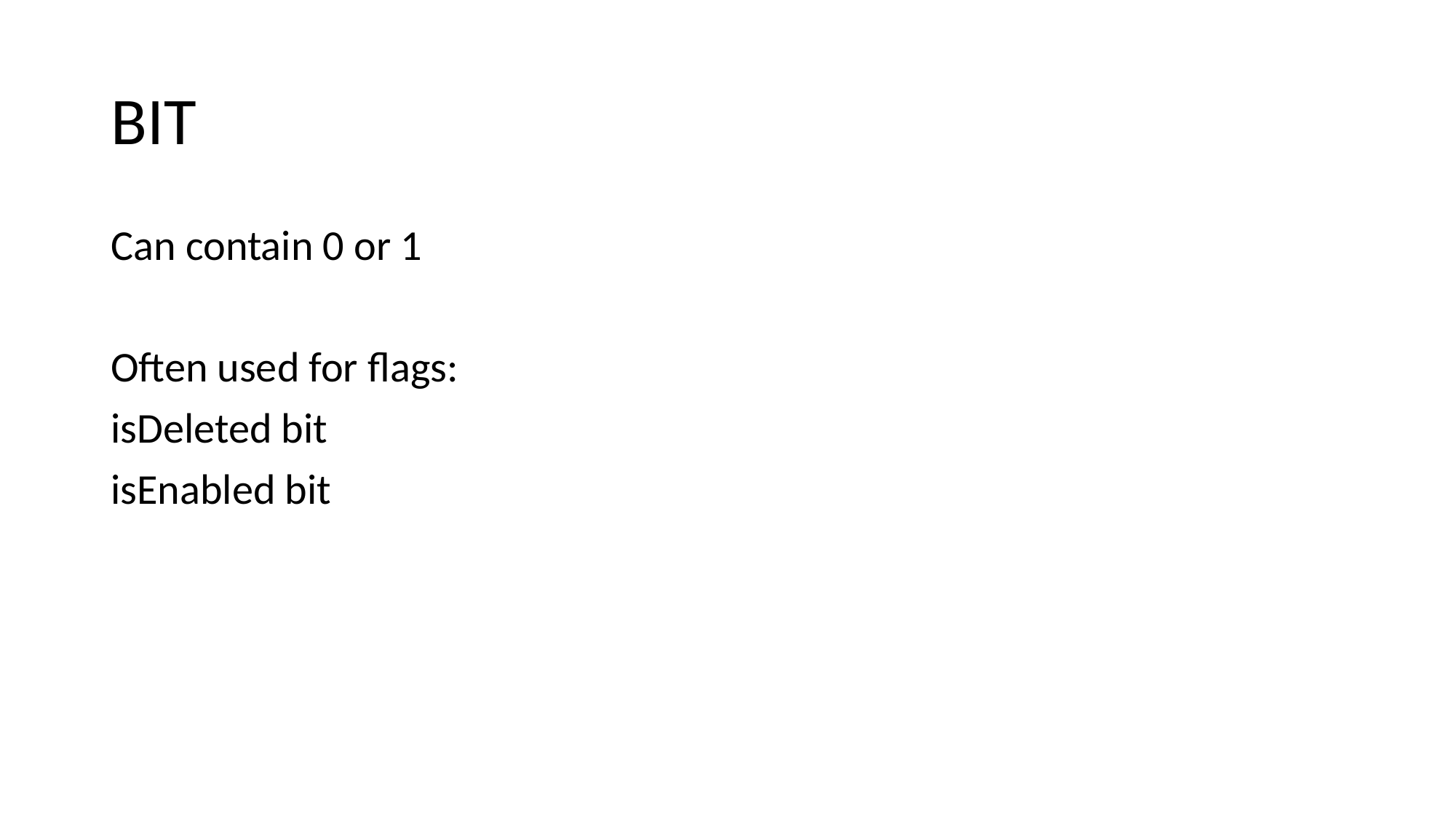

# BIT
Can contain 0 or 1

Often used for flags:
isDeleted bit
isEnabled bit